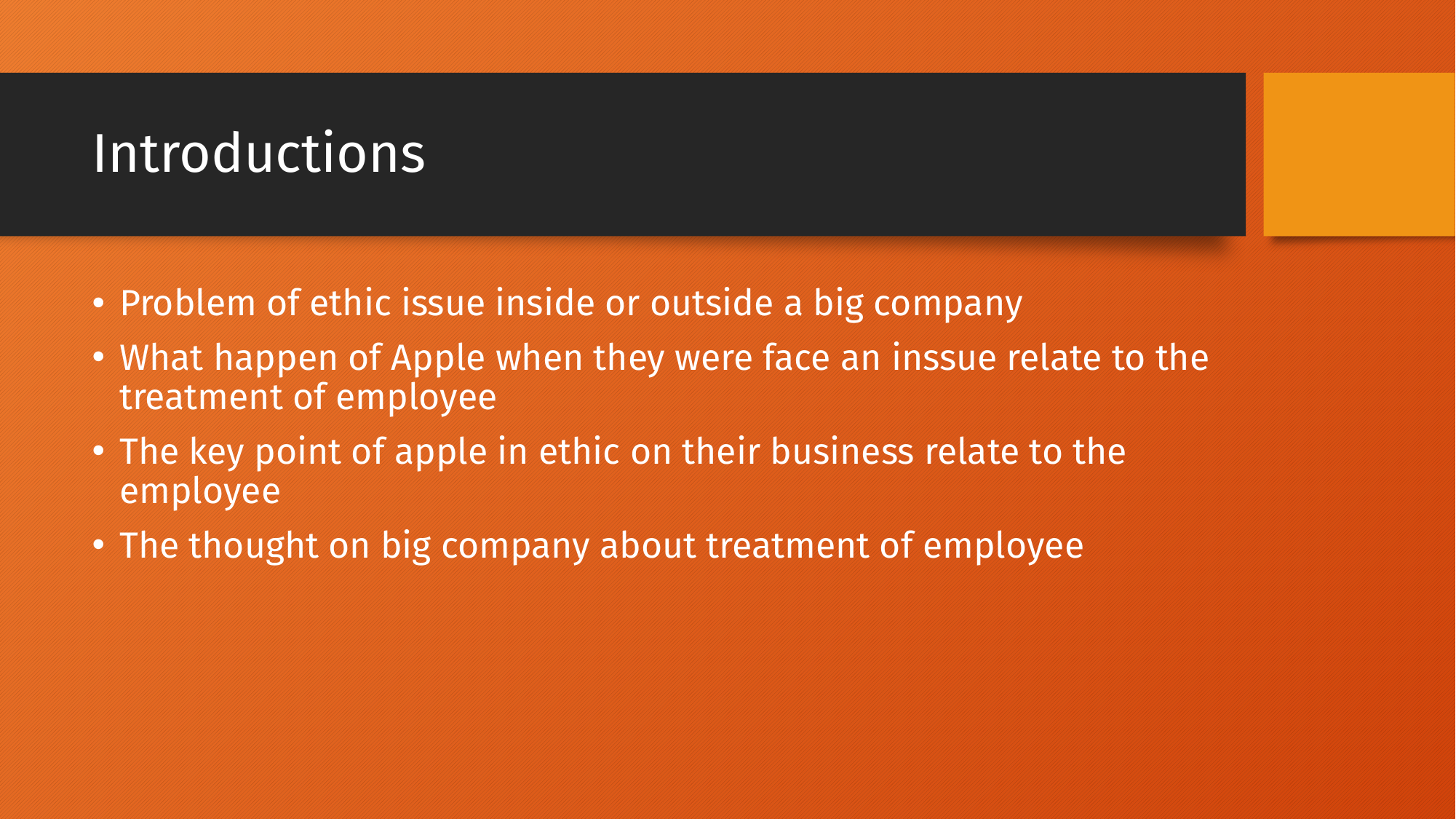

# Introductions
Problem of ethic issue inside or outside a big company
What happen of Apple when they were face an inssue relate to the treatment of employee
The key point of apple in ethic on their business relate to the employee
The thought on big company about treatment of employee